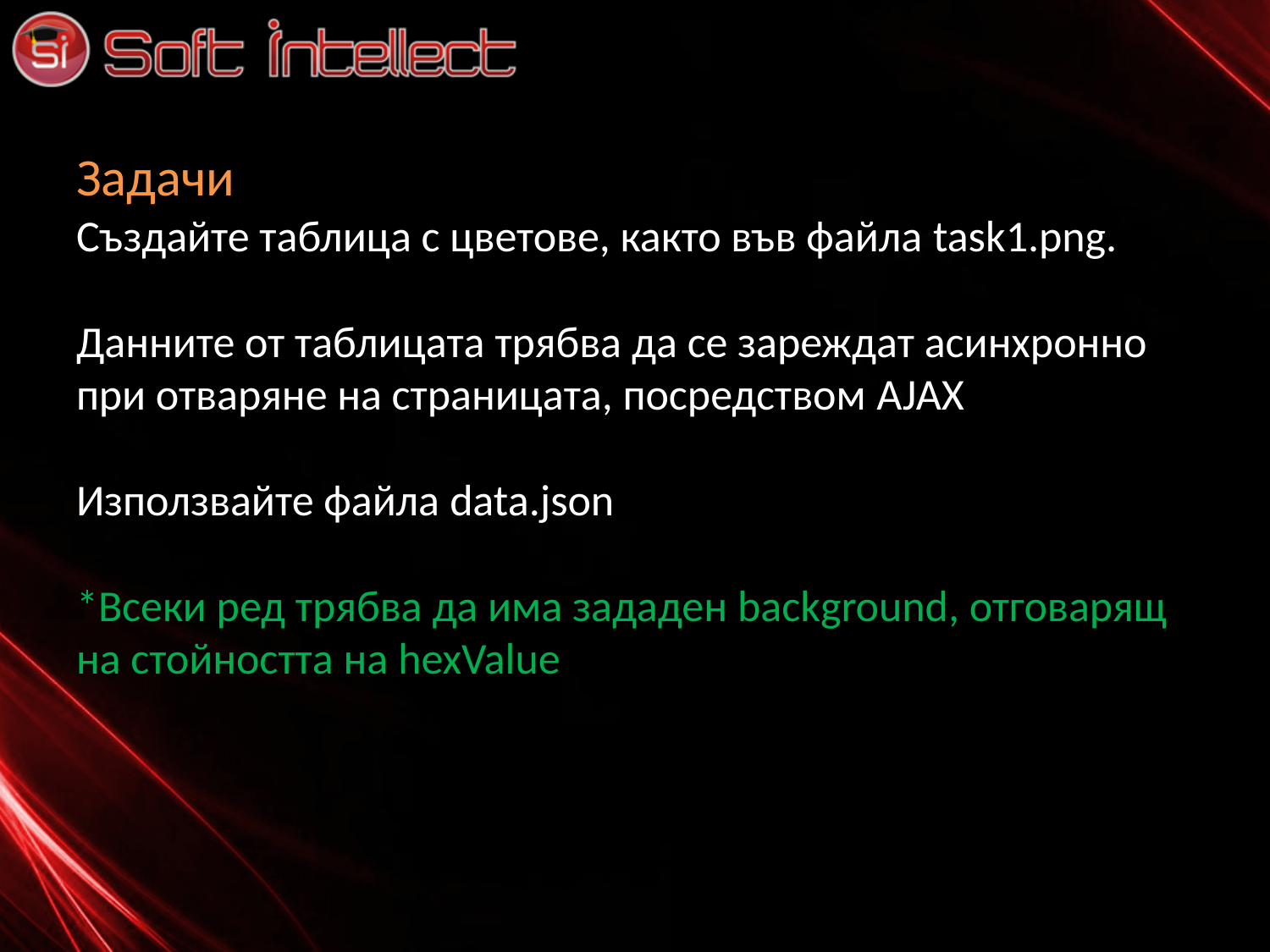

# Задачи
Създайте таблица с цветове, както във файла task1.png.
Данните от таблицата трябва да се зареждат асинхронно при отваряне на страницата, посредством AJAX
Използвайте файла data.json
*Всеки ред трябва да има зададен background, отговарящ на стойността на hexValue